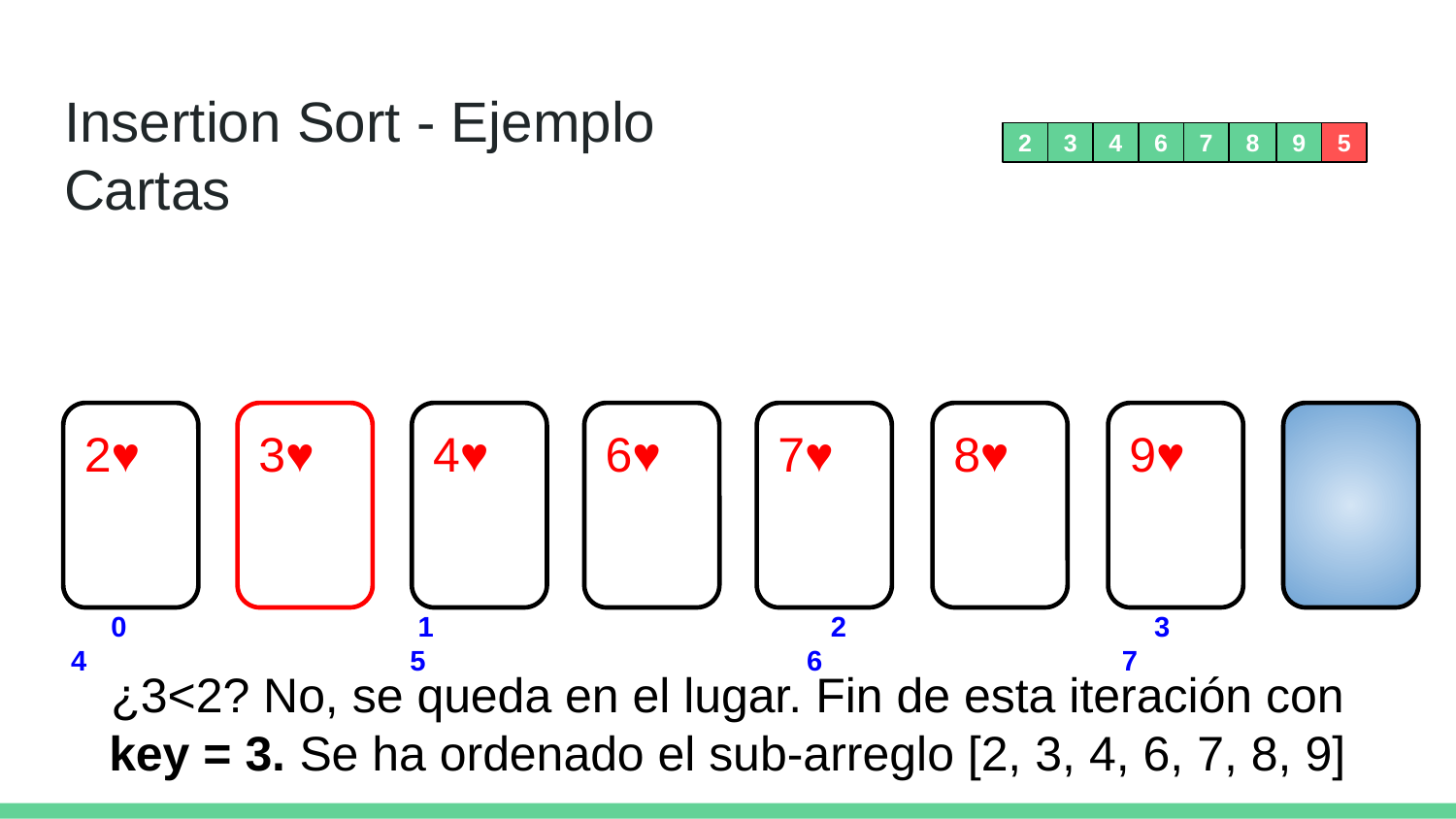

# Insertion Sort - Ejemplo Cartas

2
3
4
6
7
8
9
5
2♥
3♥
4♥
6♥
7♥
8♥
9♥

     0		       1			    2		        3		  4		      5			 6		    7
¿3<2? No, se queda en el lugar. Fin de esta iteración con key = 3. Se ha ordenado el sub-arreglo [2, 3, 4, 6, 7, 8, 9]